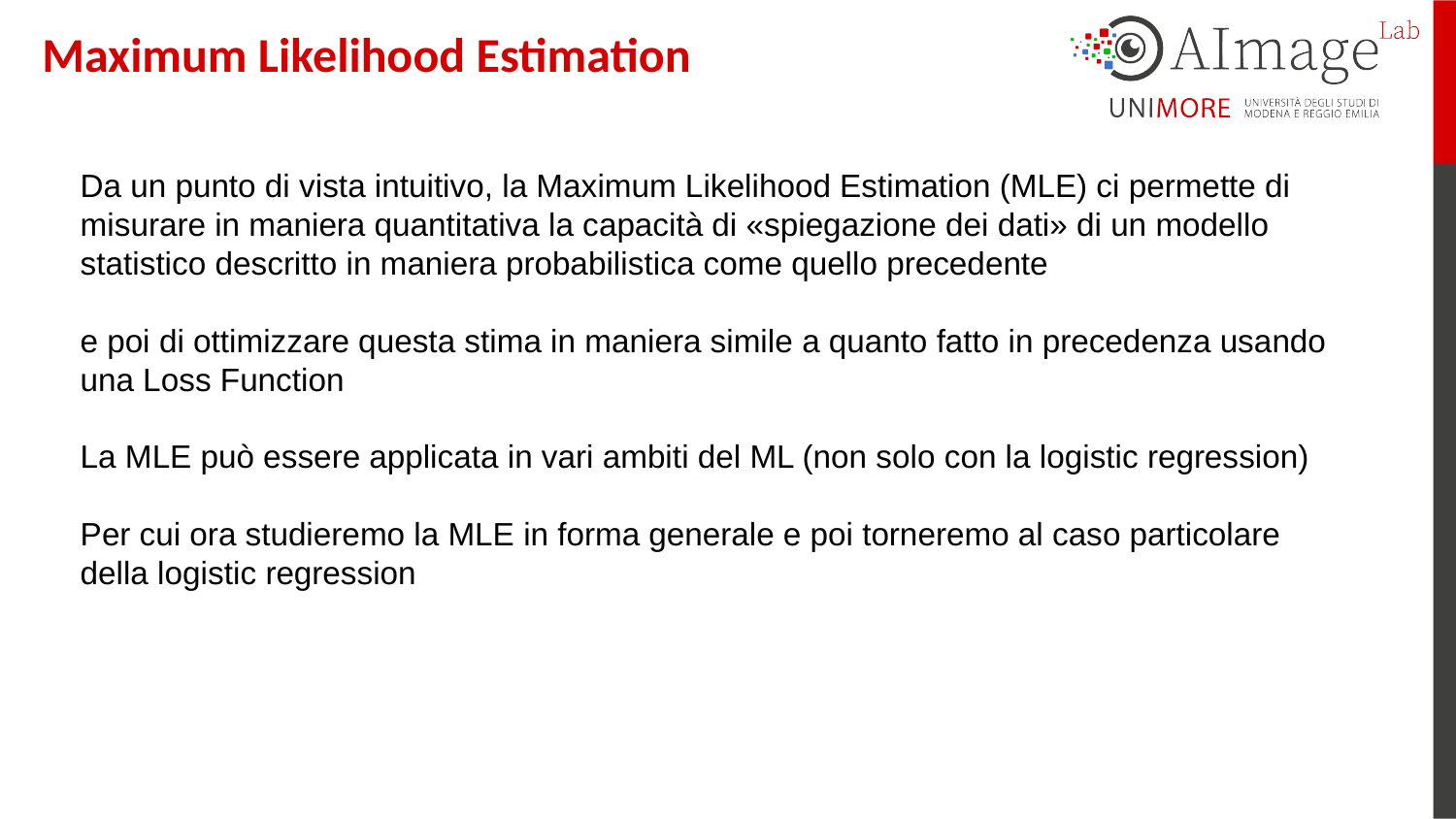

Maximum Likelihood Estimation

Da un punto di vista intuitivo, la Maximum Likelihood Estimation (MLE) ci permette di misurare in maniera quantitativa la capacità di «spiegazione dei dati» di un modello statistico descritto in maniera probabilistica come quello precedente

e poi di ottimizzare questa stima in maniera simile a quanto fatto in precedenza usando una Loss Function

La MLE può essere applicata in vari ambiti del ML (non solo con la logistic regression)

Per cui ora studieremo la MLE in forma generale e poi torneremo al caso particolare della logistic regression